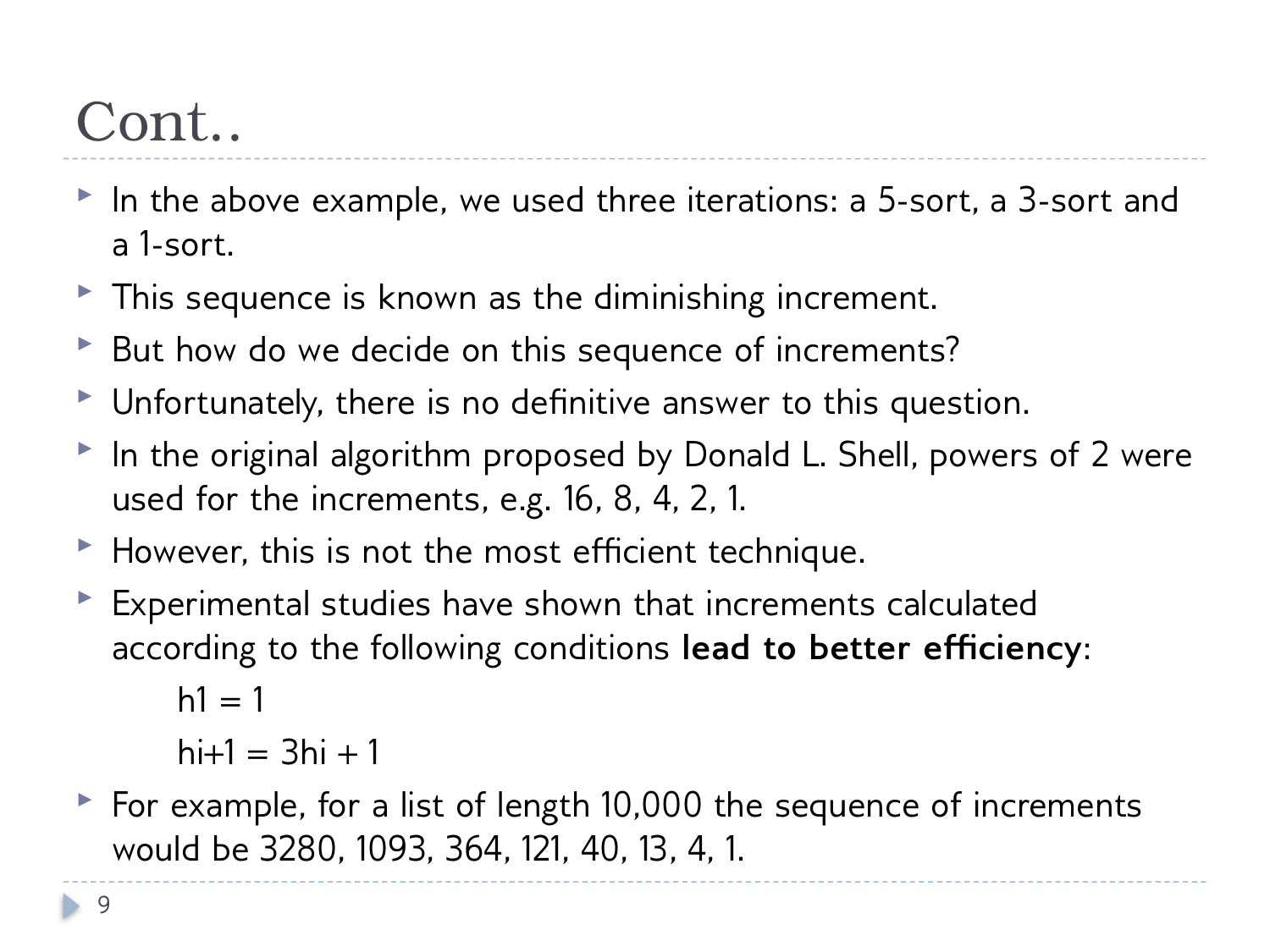

# Cont..
In the above example, we used three iterations: a 5-sort, a 3-sort and a 1-sort.
This sequence is known as the diminishing increment.
But how do we decide on this sequence of increments?
Unfortunately, there is no definitive answer to this question.
In the original algorithm proposed by Donald L. Shell, powers of 2 were used for the increments, e.g. 16, 8, 4, 2, 1.
However, this is not the most efficient technique.
Experimental studies have shown that increments calculated according to the following conditions lead to better efficiency:
	h1 = 1
	hi+1 = 3hi + 1
For example, for a list of length 10,000 the sequence of increments would be 3280, 1093, 364, 121, 40, 13, 4, 1.

9